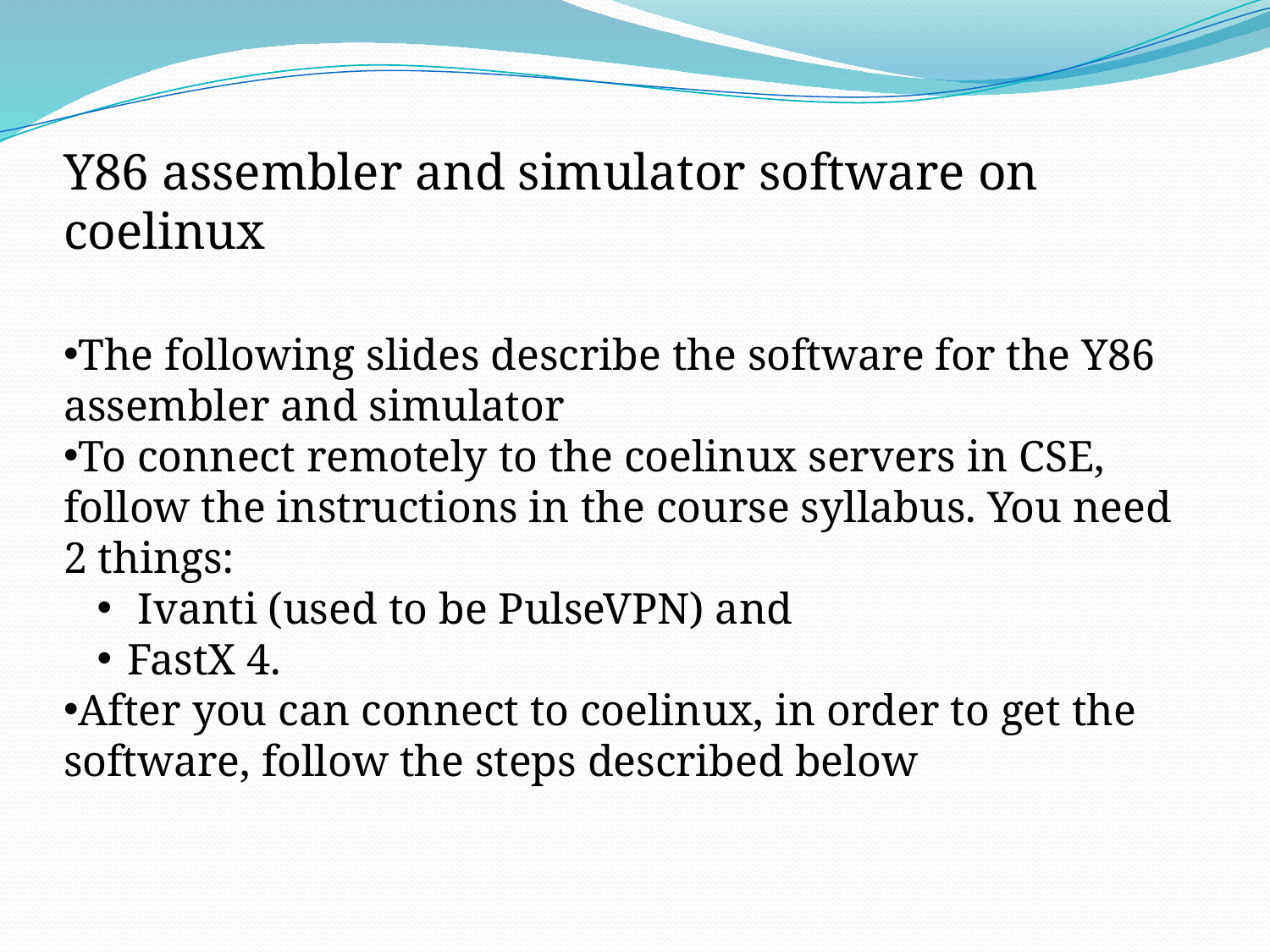

Y86 assembler and simulator software on coelinux
The following slides describe the software for the Y86 assembler and simulator
To connect remotely to the coelinux servers in CSE, follow the instructions in the course syllabus. You need 2 things:
 Ivanti (used to be PulseVPN) and
FastX 4.
After you can connect to coelinux, in order to get the software, follow the steps described below